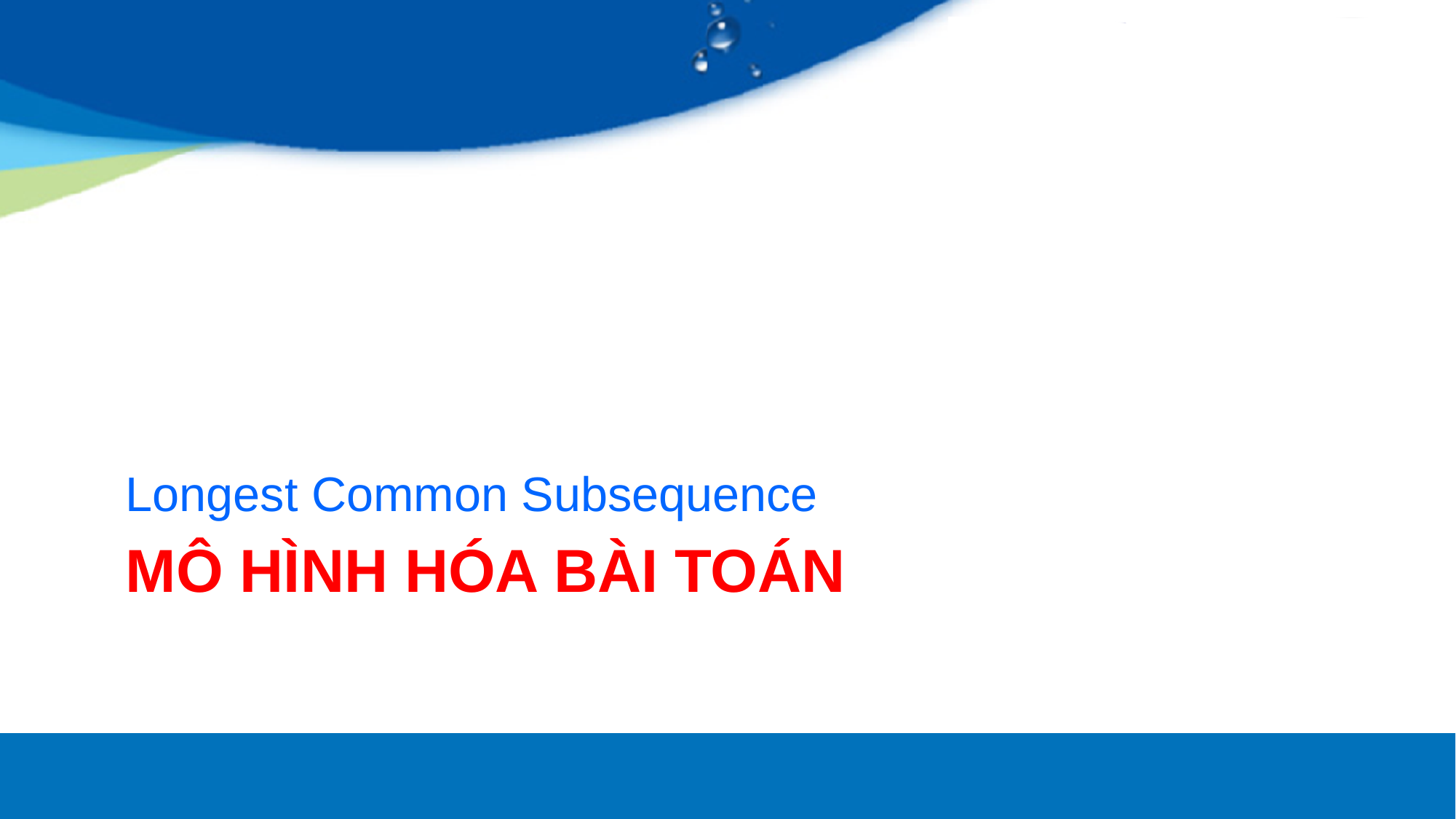

Longest Common Subsequence
# Mô hình hóa bài toán